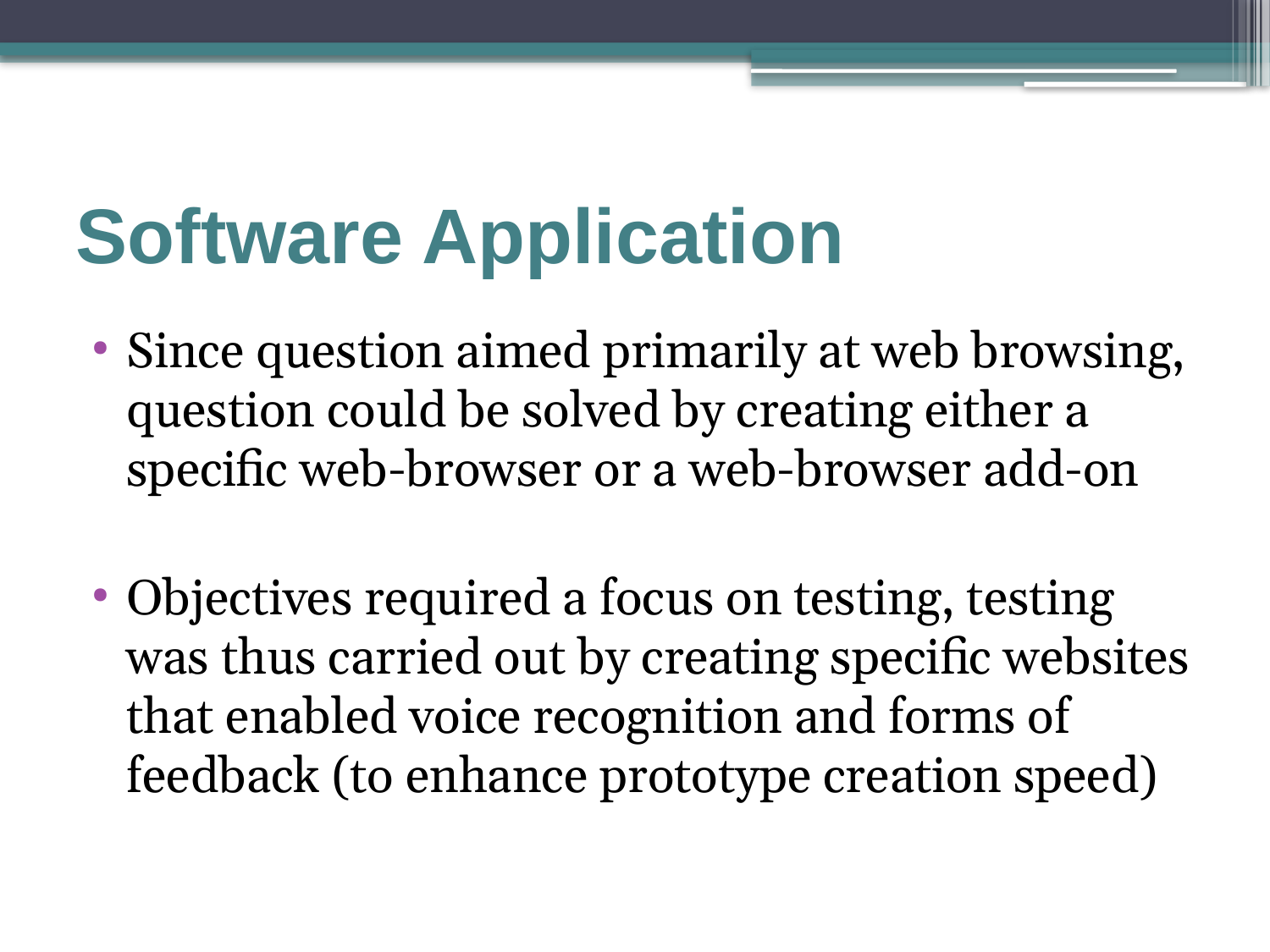

# Software Application
Since question aimed primarily at web browsing, question could be solved by creating either a specific web-browser or a web-browser add-on

Objectives required a focus on testing, testing was thus carried out by creating specific websites that enabled voice recognition and forms of feedback (to enhance prototype creation speed)